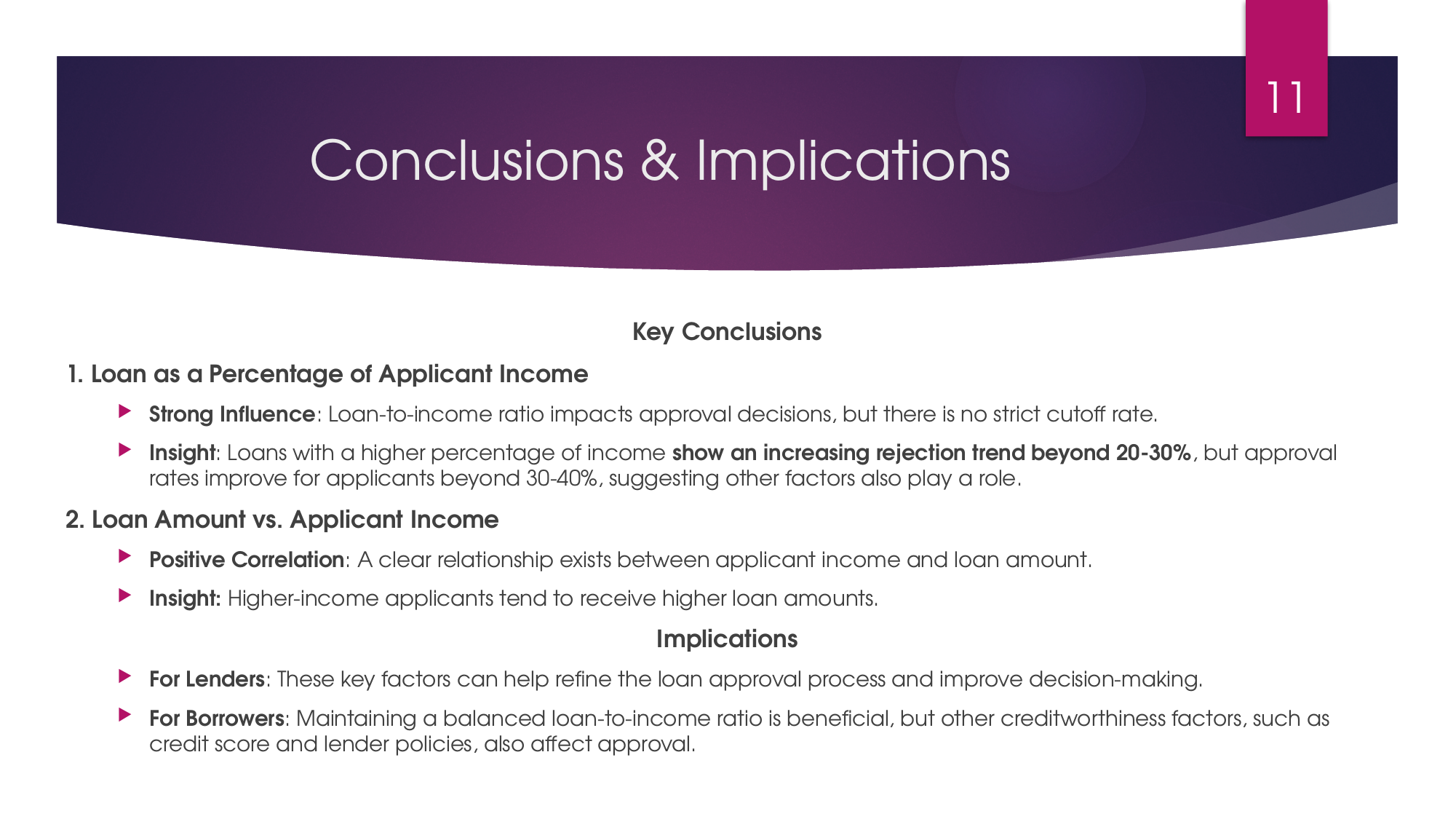

11
# Conclusions & Implications
Key Conclusions
1. Loan as a Percentage of Applicant Income
Strong Influence: Loan-to-income ratio impacts approval decisions, but there is no strict cutoff rate.
Insight: Loans with a higher percentage of income show an increasing rejection trend beyond 20-30%, but approval rates improve for applicants beyond 30-40%, suggesting other factors also play a role.
2. Loan Amount vs. Applicant Income
Positive Correlation: A clear relationship exists between applicant income and loan amount.
Insight: Higher-income applicants tend to receive higher loan amounts.
Implications
For Lenders: These key factors can help refine the loan approval process and improve decision-making.
For Borrowers: Maintaining a balanced loan-to-income ratio is beneficial, but other creditworthiness factors, such as credit score and lender policies, also affect approval.